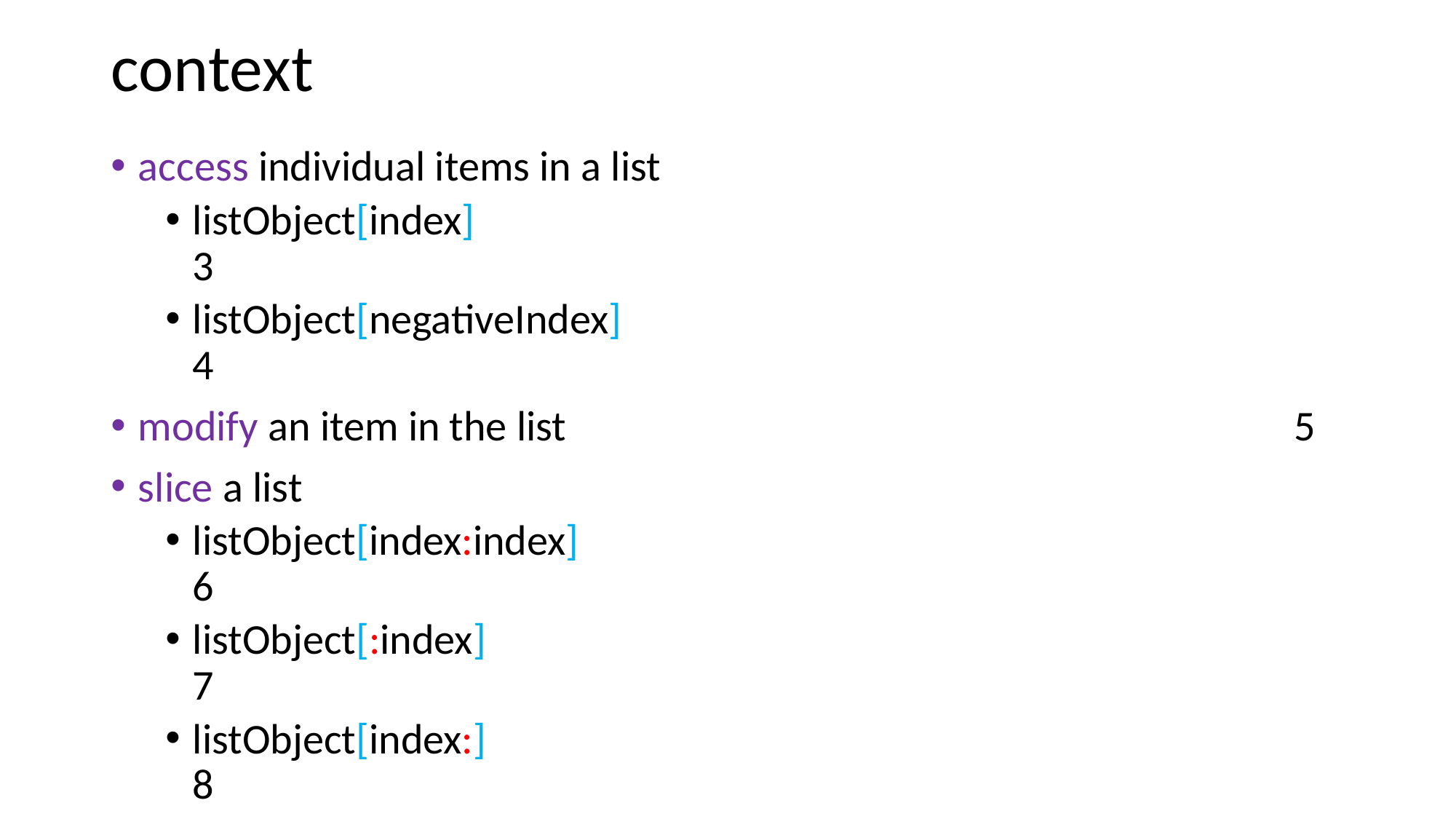

# context
access individual items in a list
listObject[index] 	 3
listObject[negativeIndex] 	 4
modify an item in the list 	 5
slice a list
listObject[index:index] 	 6
listObject[:index] 	 7
listObject[index:] 	 8
listObject[:] 	 9
listObject[::step] 	 10
Ex.1 	 11
listObject[::negetiveStep] 	 12